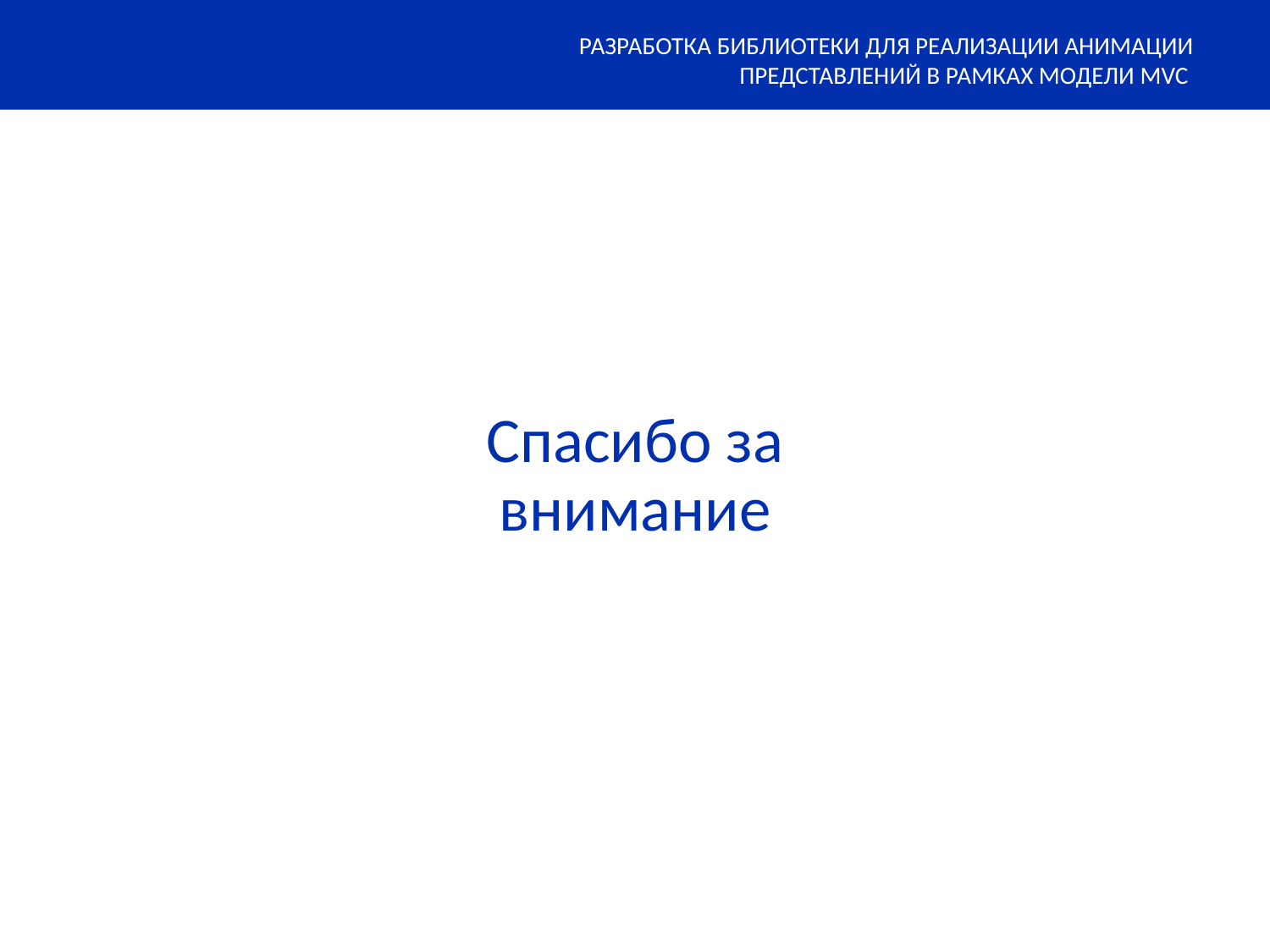

Разработка библиотеки для реализации анимации представлений в рамках модели MVC
Спасибо за внимание